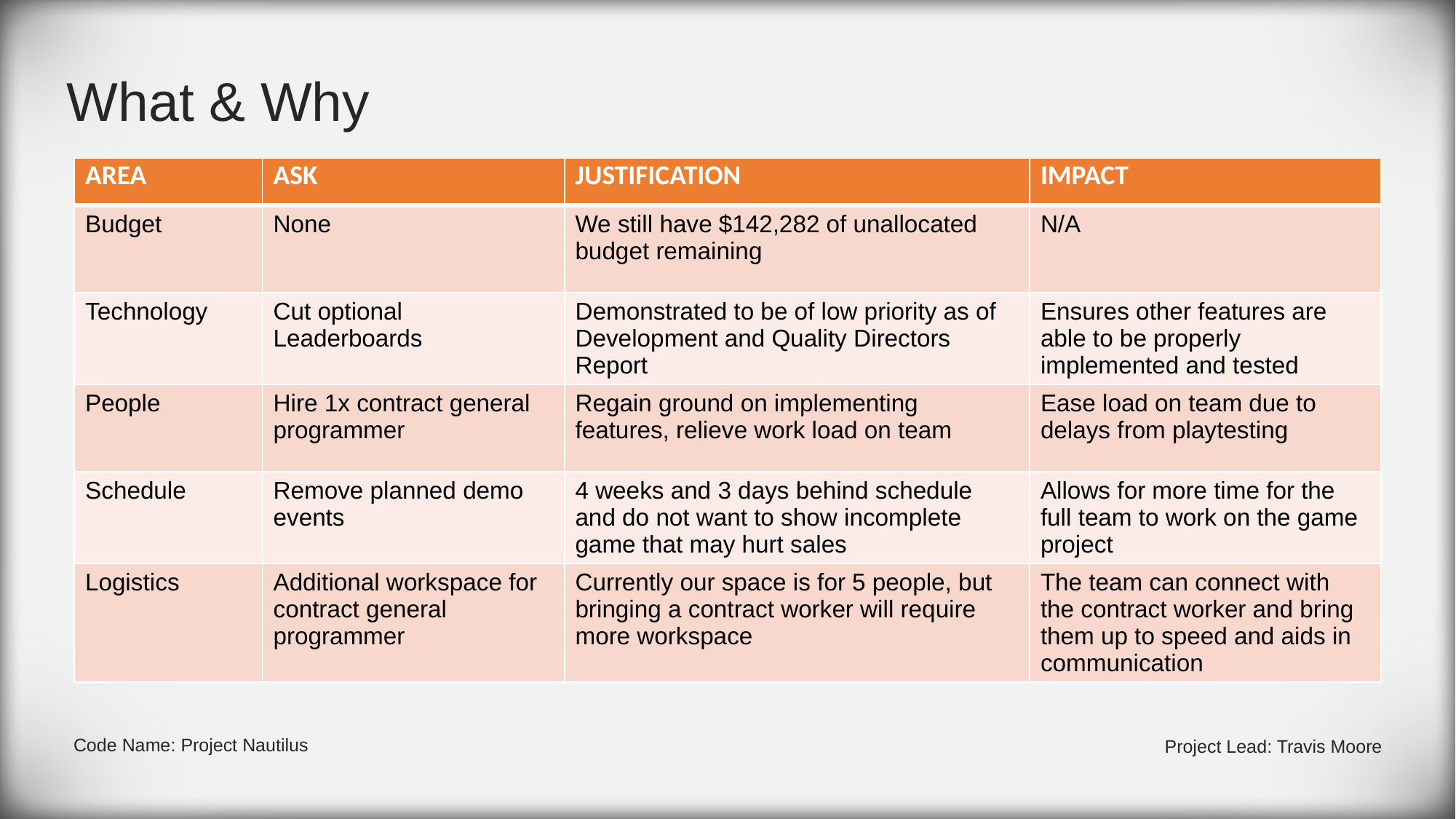

# What & Why
| AREA | ASK | JUSTIFICATION | IMPACT |
| --- | --- | --- | --- |
| Budget | None | We still have $142,282 of unallocated budget remaining | N/A |
| Technology | Cut optional Leaderboards | Demonstrated to be of low priority as of Development and Quality Directors Report | Ensures other features are able to be properly implemented and tested |
| People | Hire 1x contract general programmer | Regain ground on implementing features, relieve work load on team | Ease load on team due to delays from playtesting |
| Schedule | Remove planned demo events | 4 weeks and 3 days behind schedule and do not want to show incomplete game that may hurt sales | Allows for more time for the full team to work on the game project |
| Logistics | Additional workspace for contract general programmer | Currently our space is for 5 people, but bringing a contract worker will require more workspace | The team can connect with the contract worker and bring them up to speed and aids in communication |